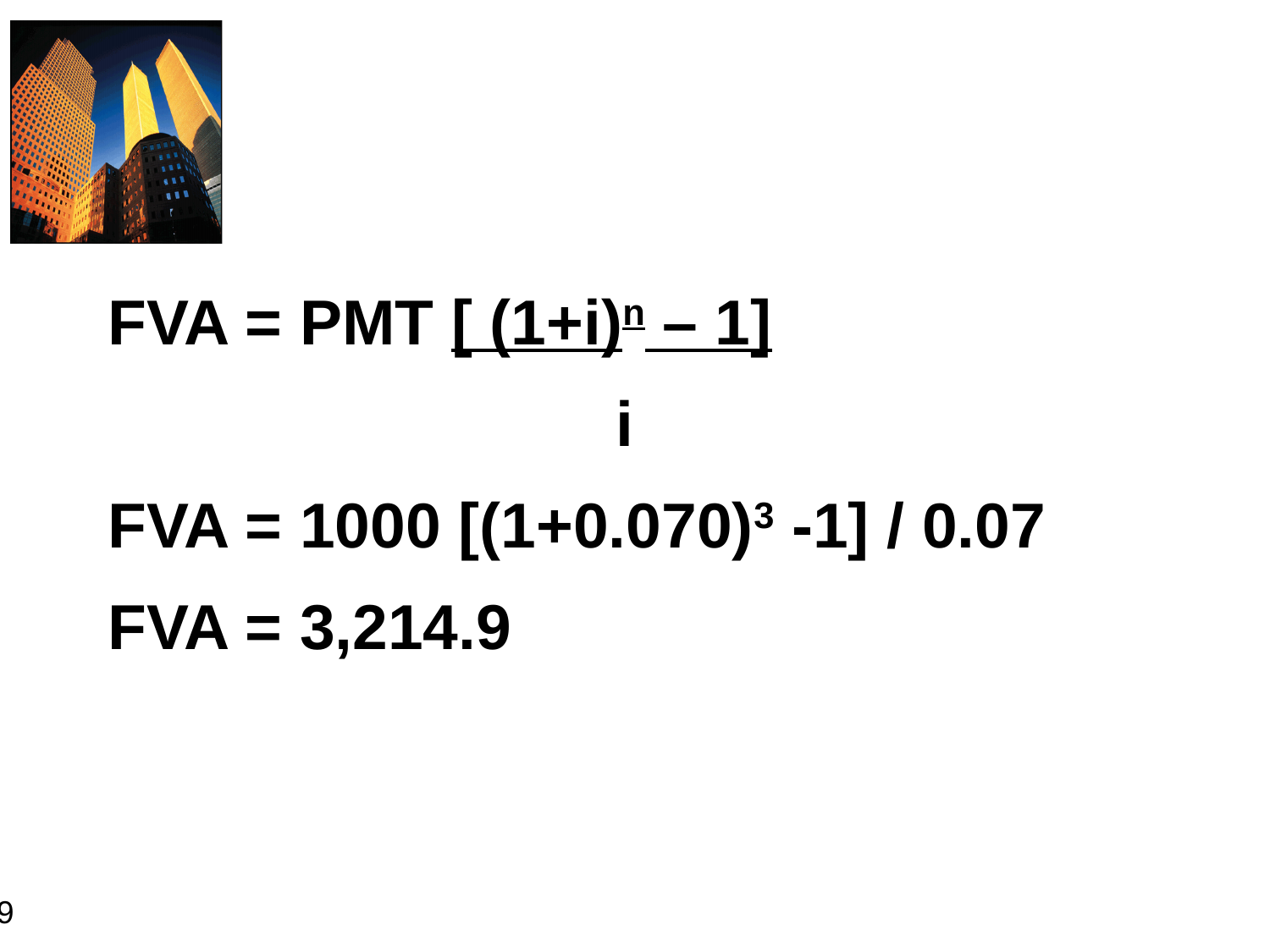

#
FVA = PMT [ (1+i)n – 1]
				i
FVA = 1000 [(1+0.070)3 -1] / 0.07
FVA = 3,214.9